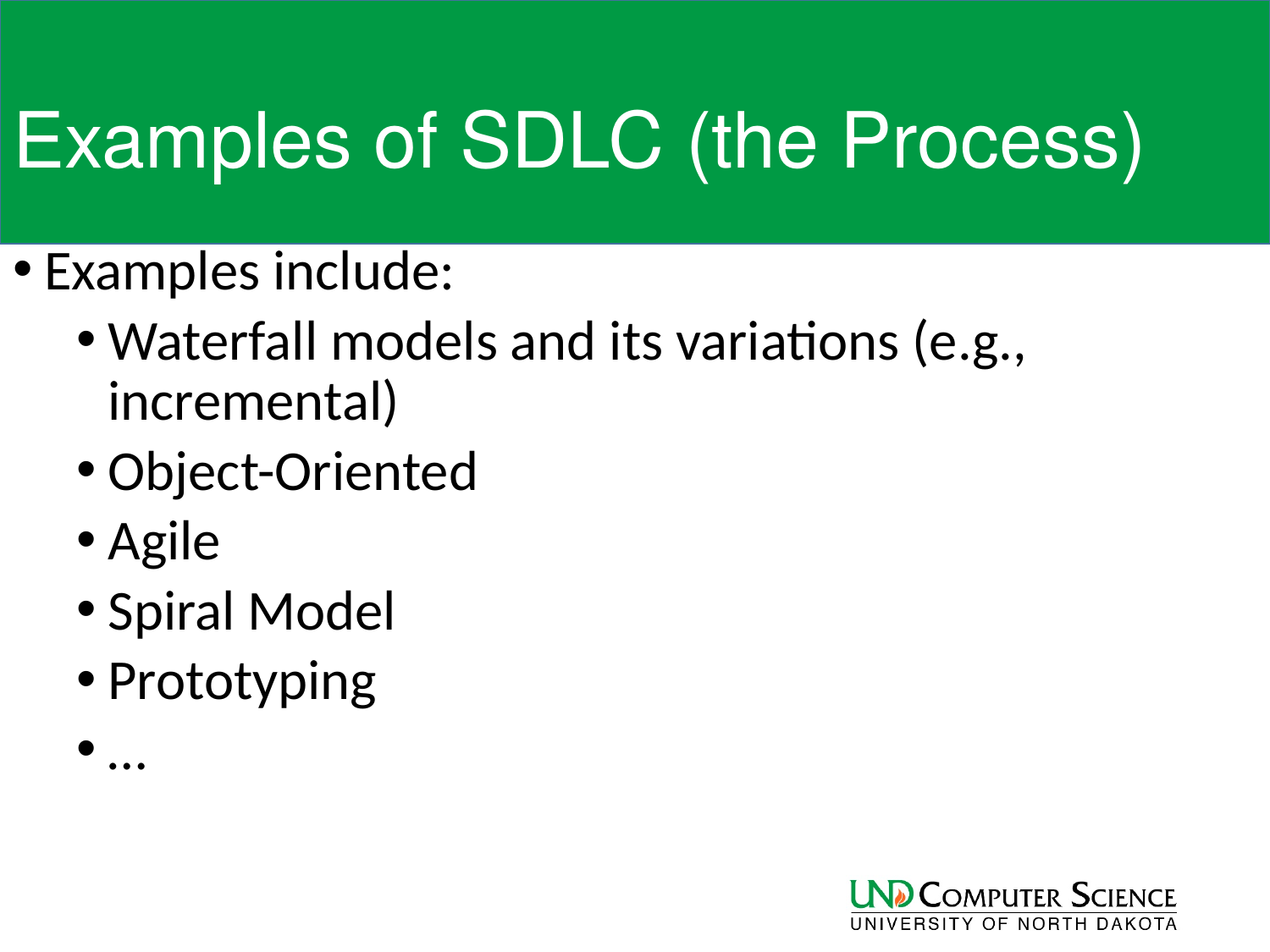

# Examples of SDLC (the Process)
Examples include:
Waterfall models and its variations (e.g., incremental)
Object-Oriented
Agile
Spiral Model
Prototyping
…